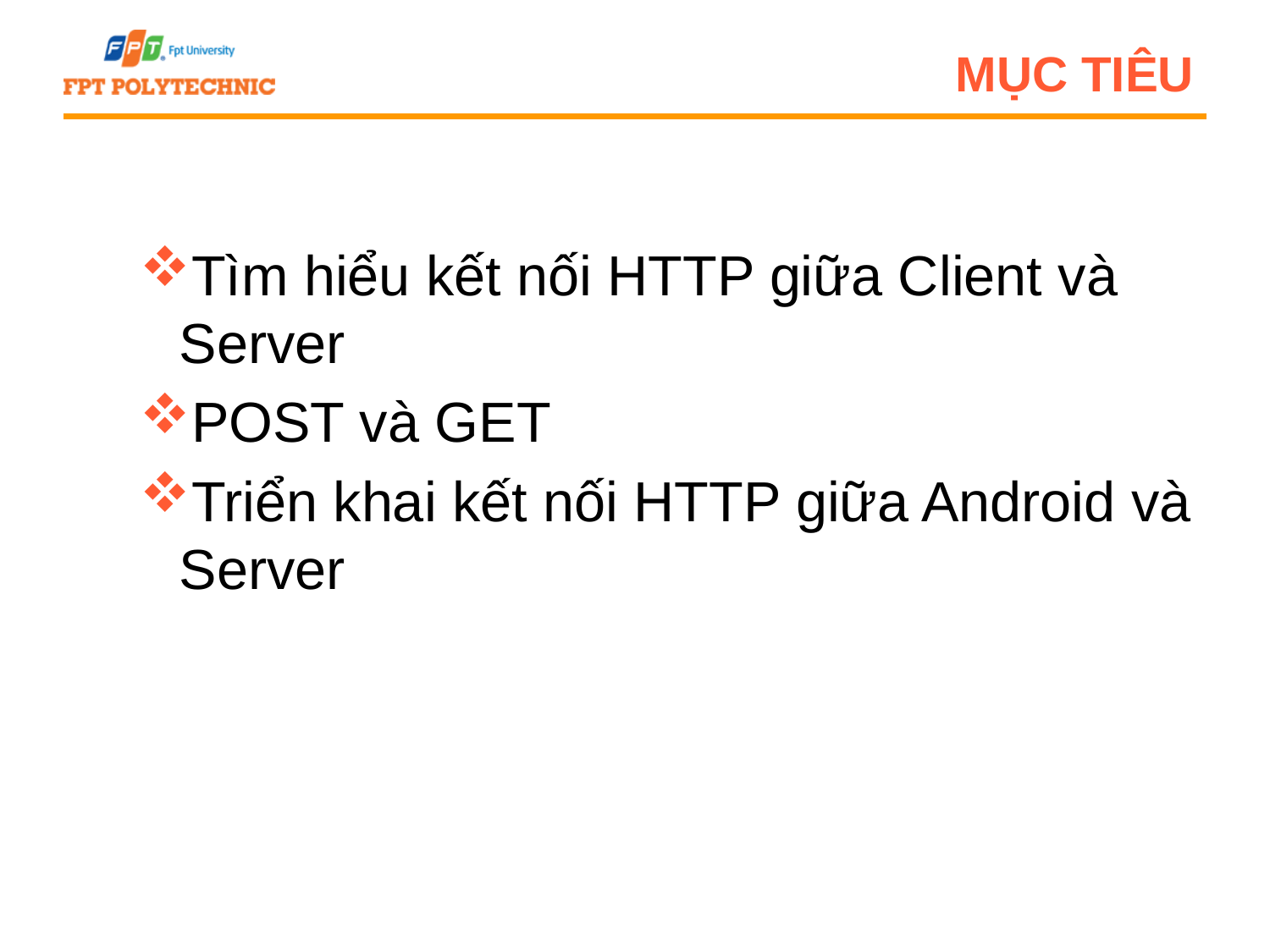

# Mục tiêu
Tìm hiểu kết nối HTTP giữa Client và Server
POST và GET
Triển khai kết nối HTTP giữa Android và Server